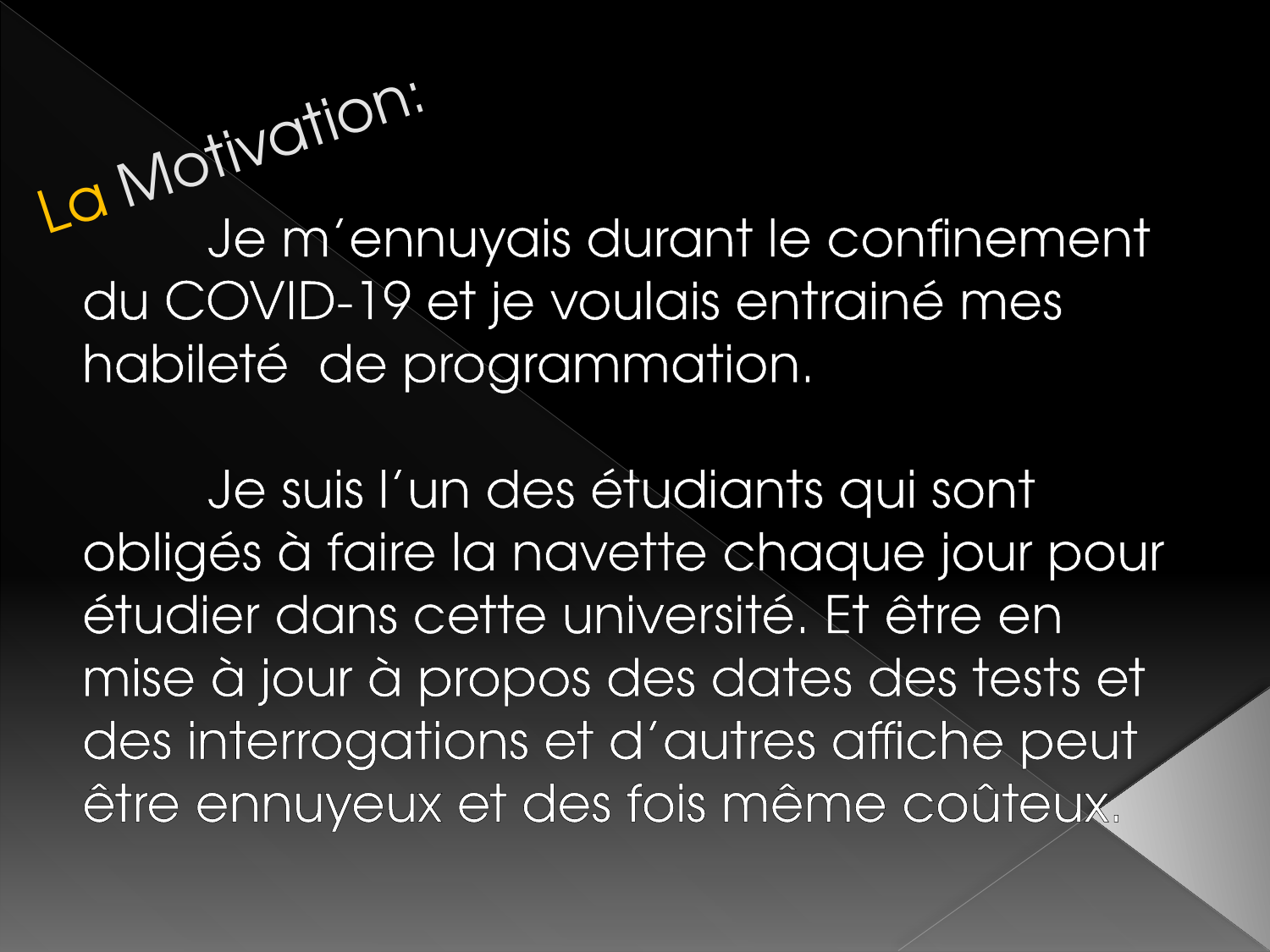

# La Motivation:
	Je m’ennuyais durant le confinement du COVID-19 et je voulais entrainé mes habileté  de programmation.
	Je suis l’un des étudiants qui sont obligés à faire la navette chaque jour pour étudier dans cette université. Et être en mise à jour à propos des dates des tests et des interrogations et d’autres affiche peut être ennuyeux et des fois même coûteux.